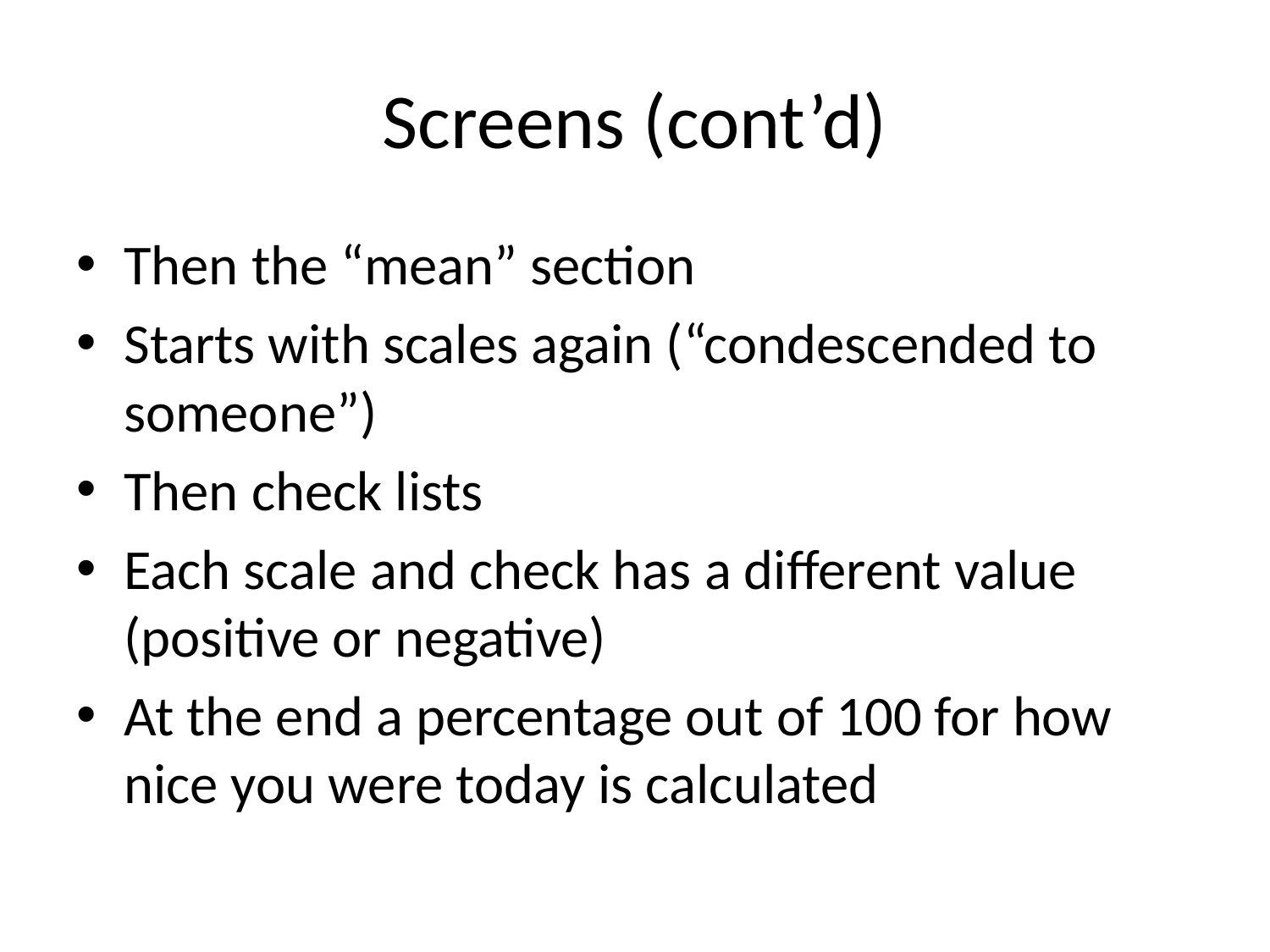

# Screens (cont’d)
Then the “mean” section
Starts with scales again (“condescended to someone”)
Then check lists
Each scale and check has a different value (positive or negative)
At the end a percentage out of 100 for how nice you were today is calculated